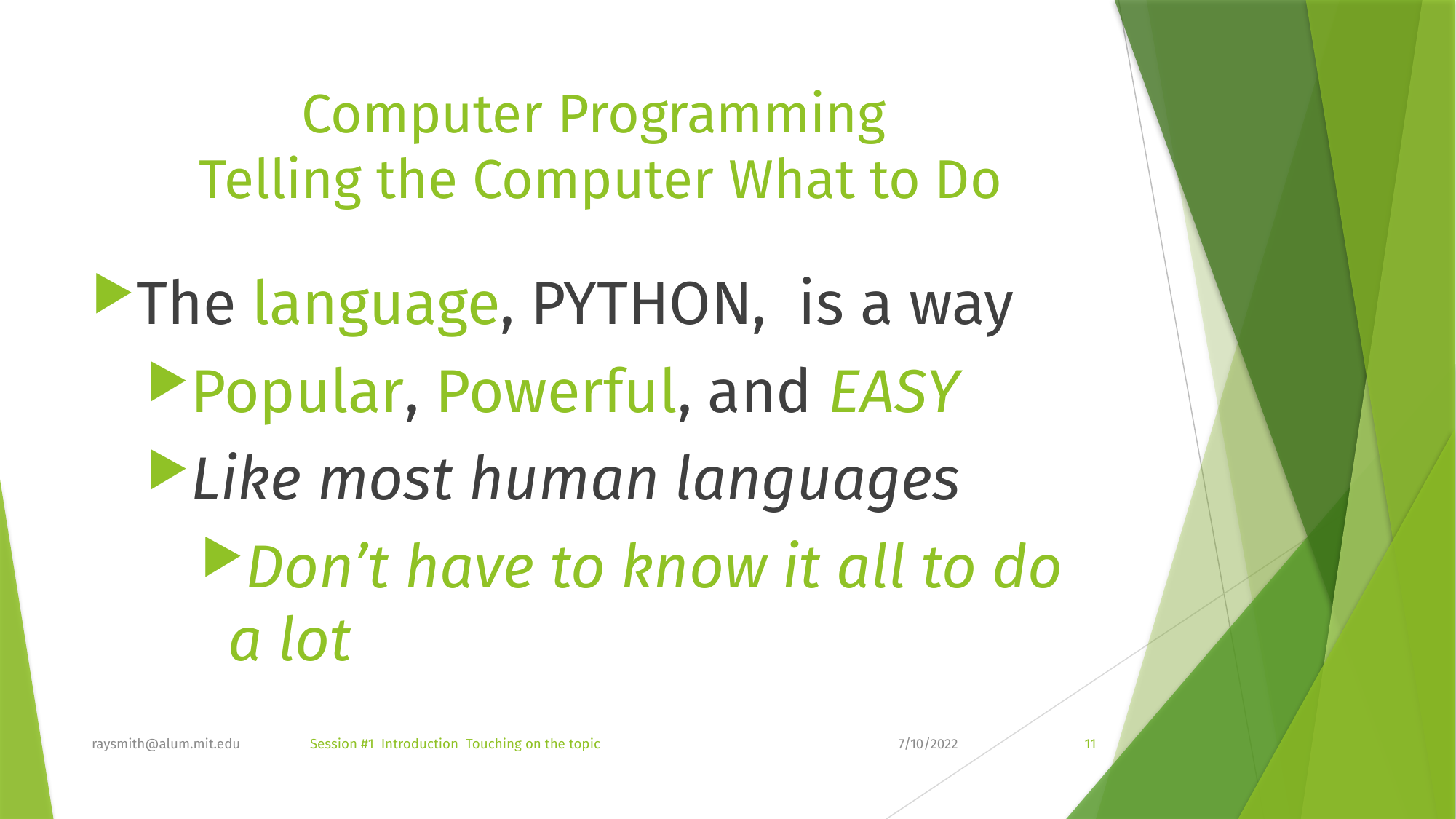

# Computer Programming Telling the Computer What to Do
The language, PYTHON,  is a way
Popular, Powerful, and EASY
Like most human languages
Don’t have to know it all to do a lot
raysmith@alum.mit.edu	Session #1  Introduction  Touching on the topic
7/10/2022
11